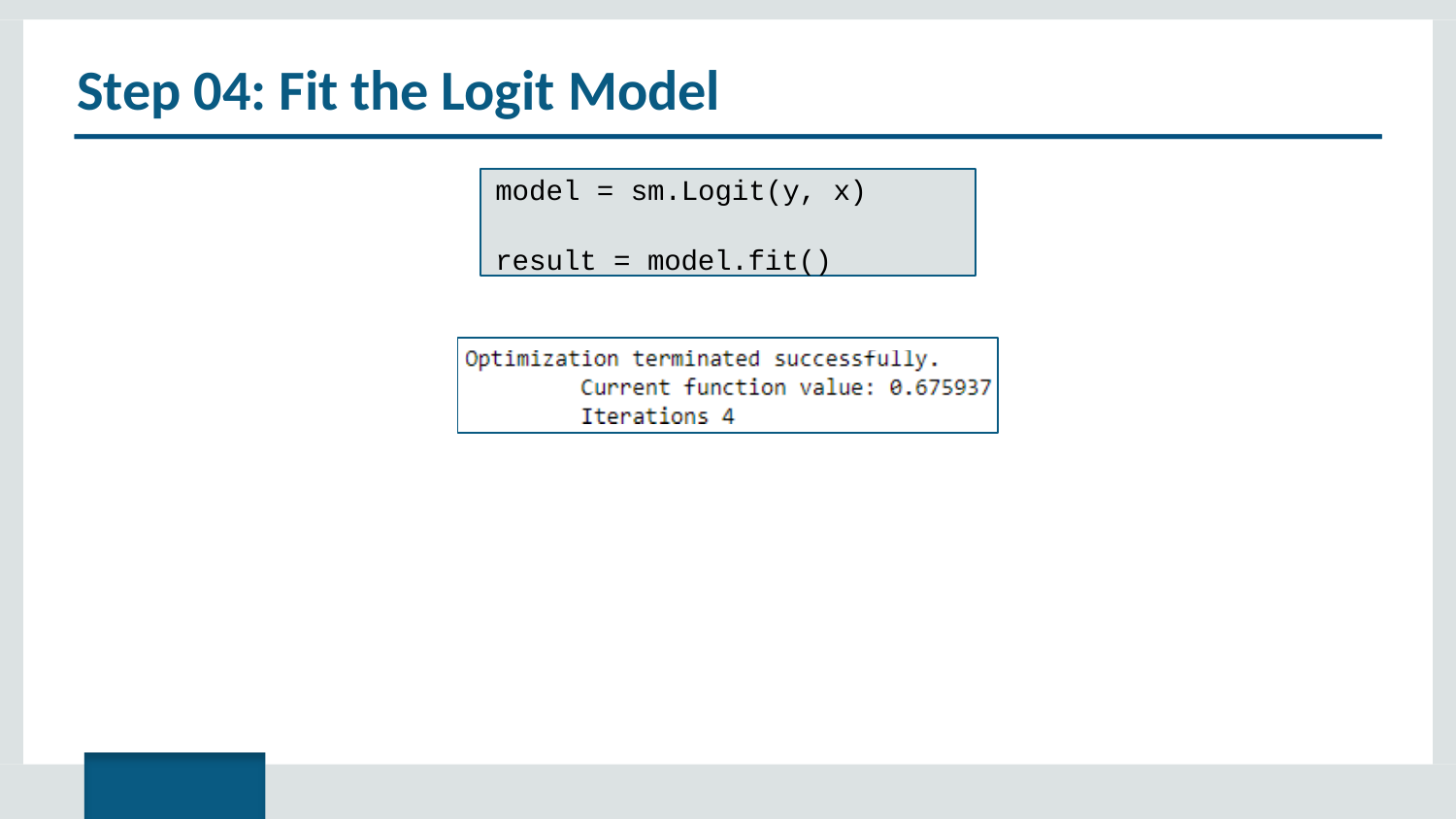

# Step 04: Fit the Logit Model

model = sm.Logit(y, x)

result = model.fit()